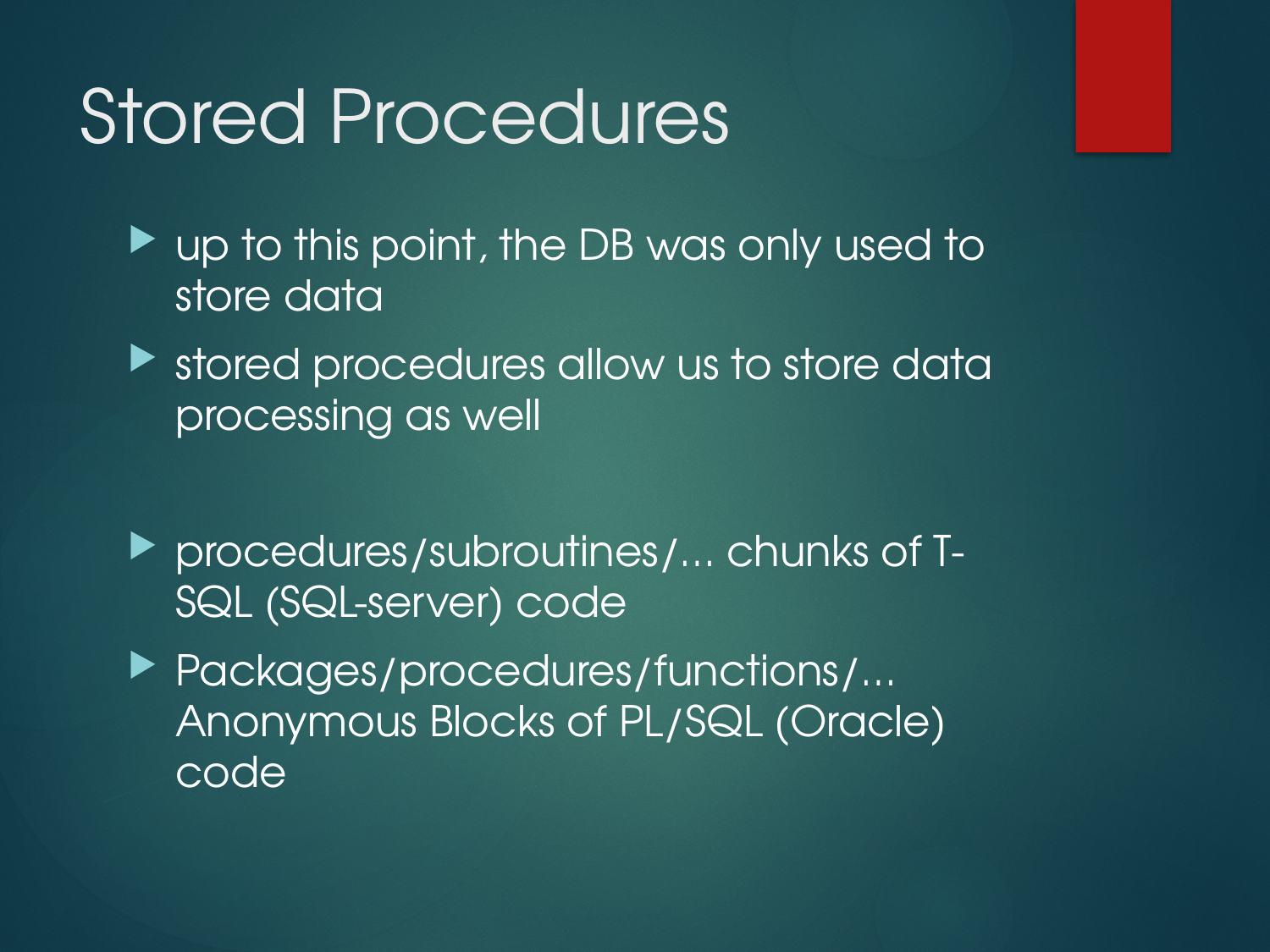

# Stored Procedures
up to this point, the DB was only used to store data
stored procedures allow us to store data processing as well

procedures/subroutines/… chunks of T-SQL (SQL-server) code
Packages/procedures/functions/… Anonymous Blocks of PL/SQL (Oracle) code